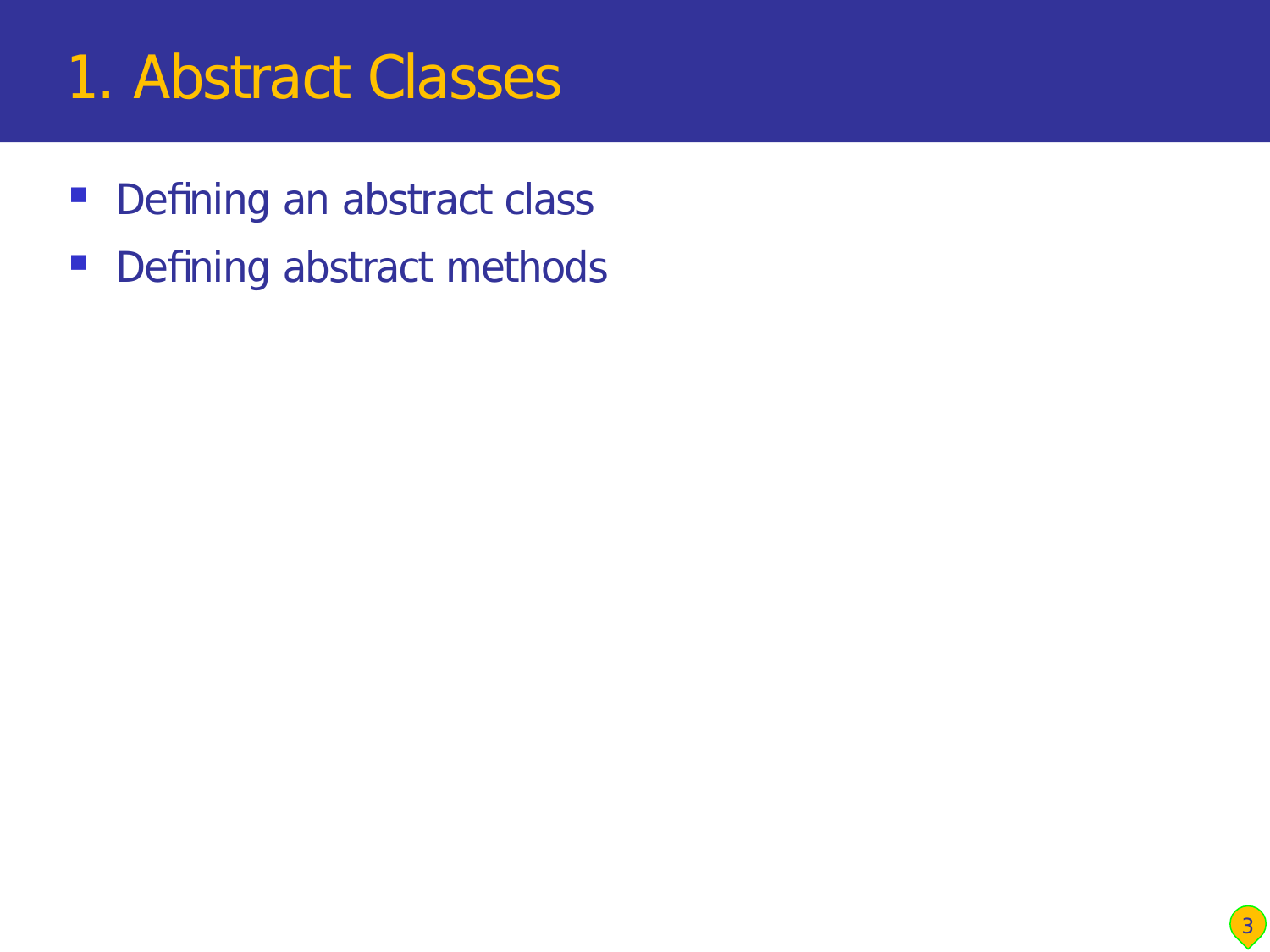

# 1. Abstract Classes
Defining an abstract class
Defining abstract methods
3